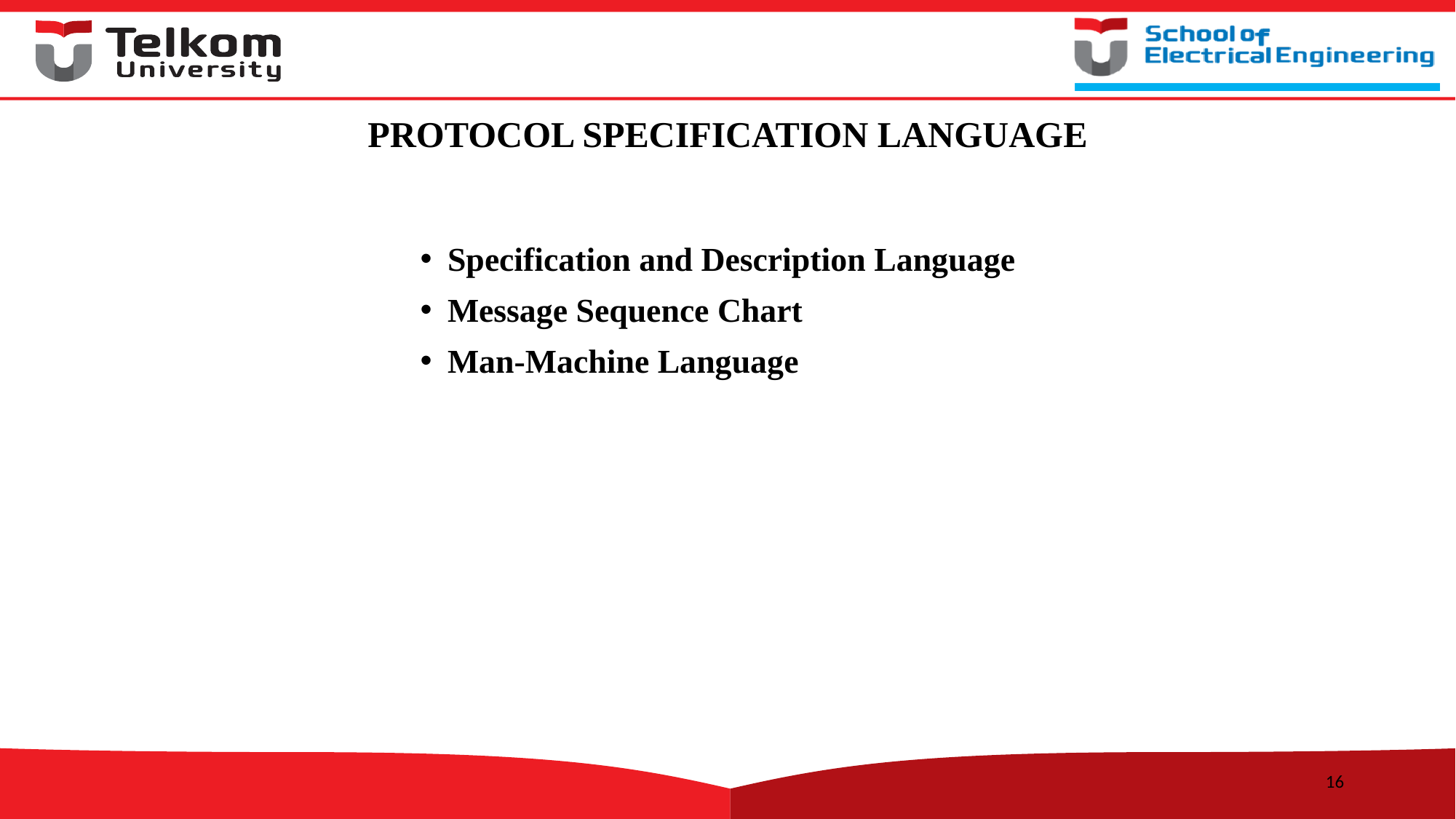

# PROTOCOL SPECIFICATION LANGUAGE
Specification and Description Language
Message Sequence Chart
Man-Machine Language
16